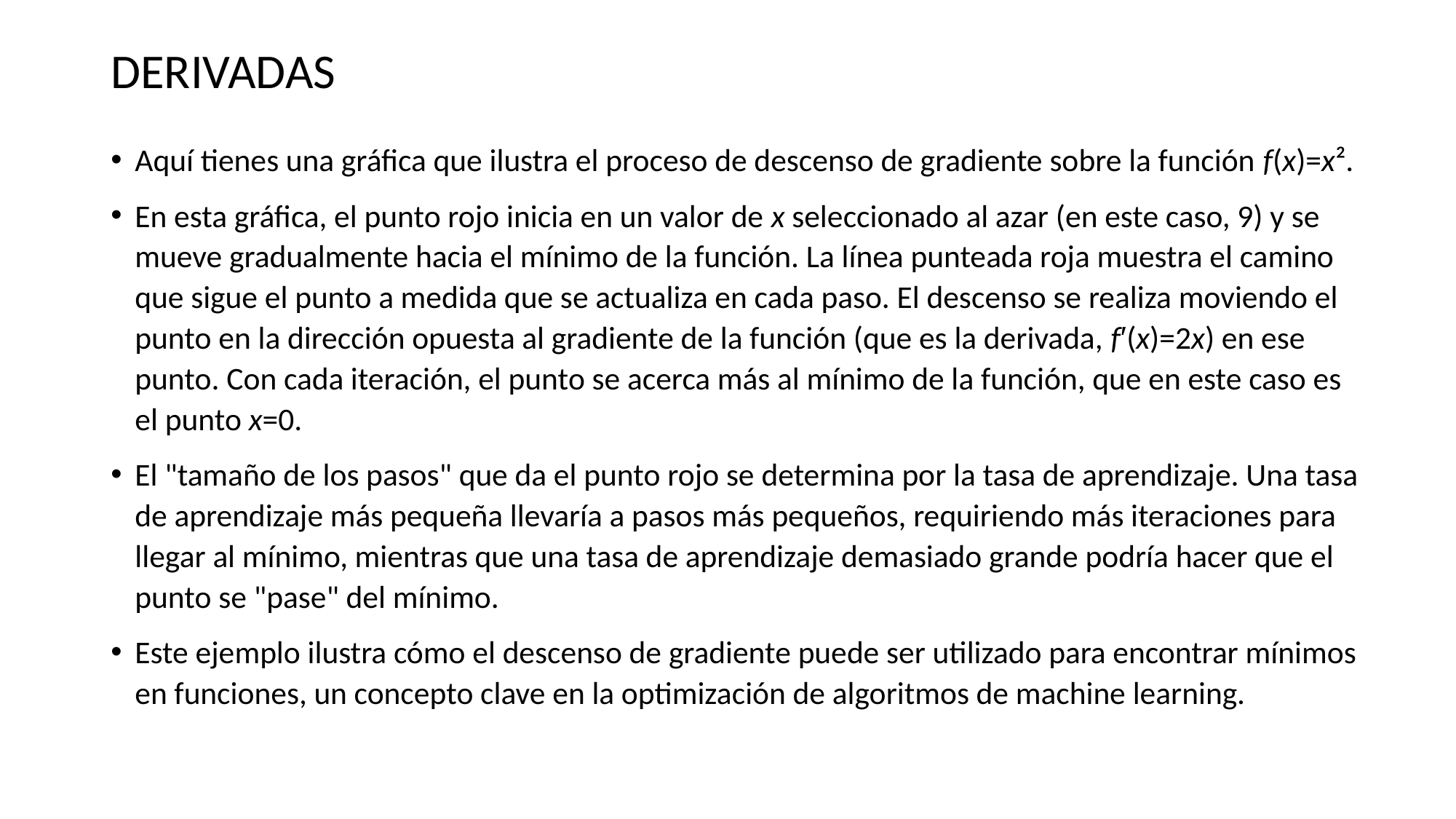

# DERIVADAS
Aquí tienes una gráfica que ilustra el proceso de descenso de gradiente sobre la función f(x)=x².
En esta gráfica, el punto rojo inicia en un valor de x seleccionado al azar (en este caso, 9) y se mueve gradualmente hacia el mínimo de la función. La línea punteada roja muestra el camino que sigue el punto a medida que se actualiza en cada paso. El descenso se realiza moviendo el punto en la dirección opuesta al gradiente de la función (que es la derivada, f′(x)=2x) en ese punto. Con cada iteración, el punto se acerca más al mínimo de la función, que en este caso es el punto x=0.
El "tamaño de los pasos" que da el punto rojo se determina por la tasa de aprendizaje. Una tasa de aprendizaje más pequeña llevaría a pasos más pequeños, requiriendo más iteraciones para llegar al mínimo, mientras que una tasa de aprendizaje demasiado grande podría hacer que el punto se "pase" del mínimo.
Este ejemplo ilustra cómo el descenso de gradiente puede ser utilizado para encontrar mínimos en funciones, un concepto clave en la optimización de algoritmos de machine learning. ​